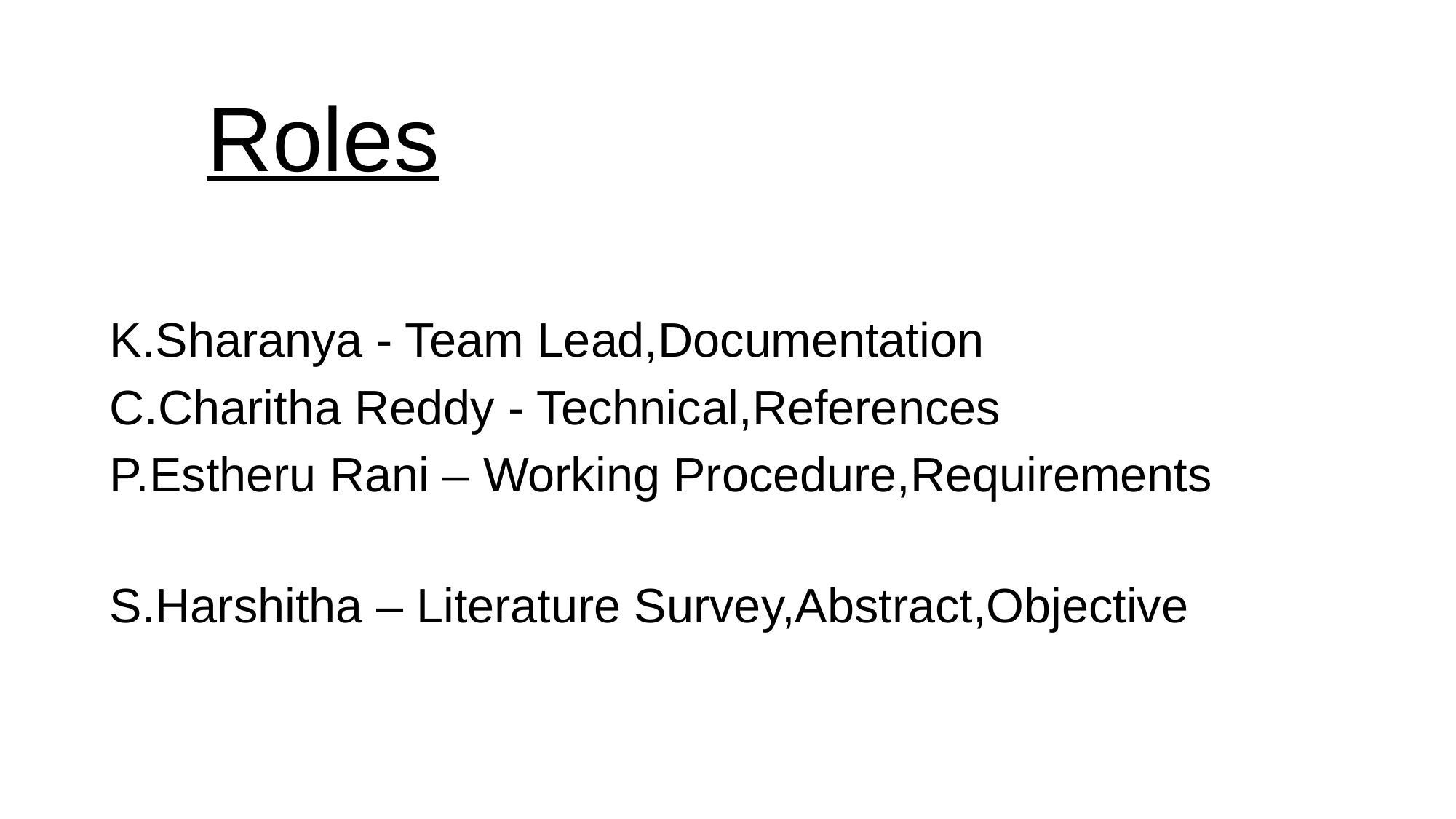

# Roles
K.Sharanya - Team Lead,Documentation
C.Charitha Reddy - Technical,References
P.Estheru Rani – Working Procedure,Requirements
S.Harshitha – Literature Survey,Abstract,Objective